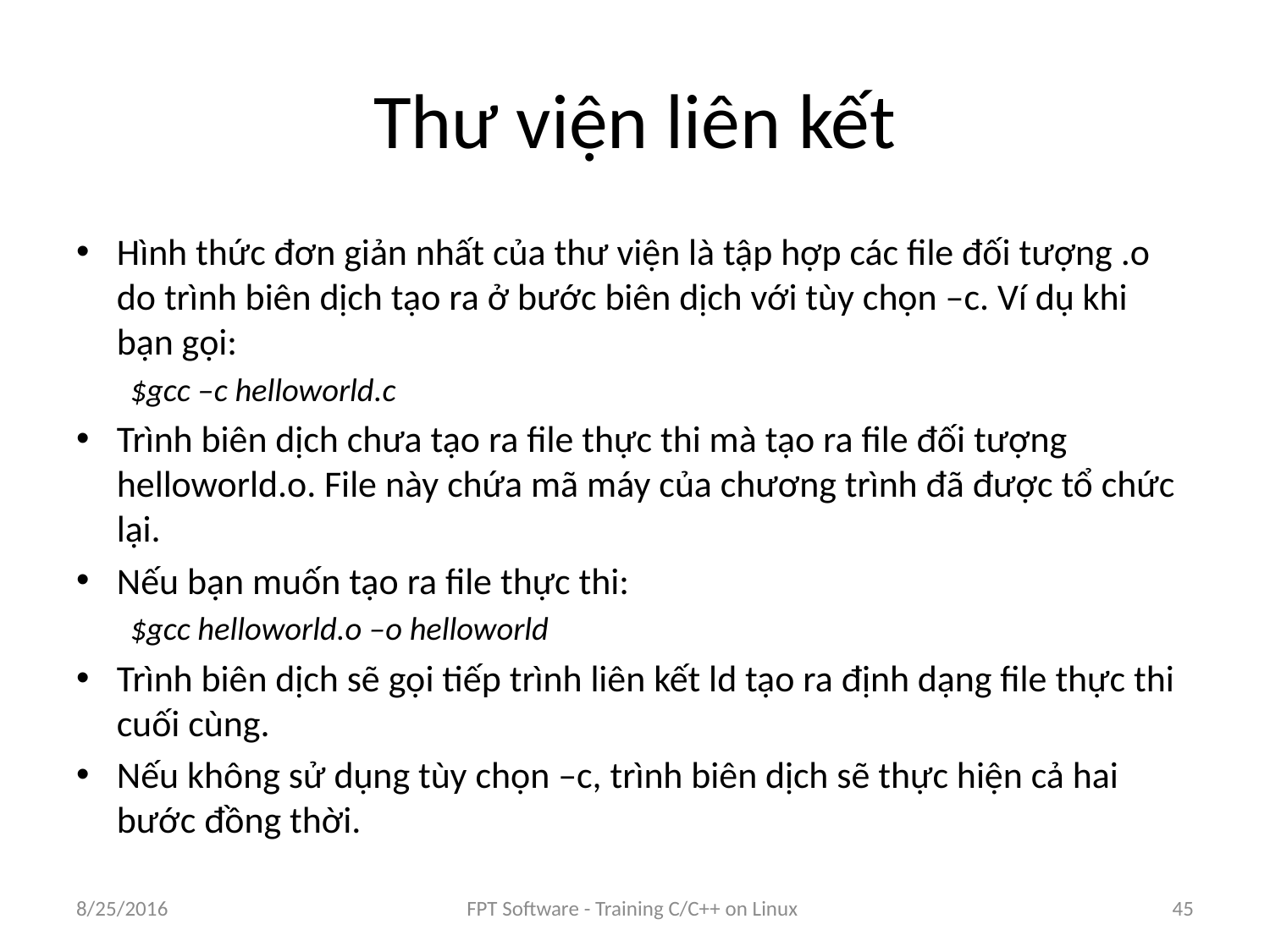

# Thư viện liên kết
Hình thức đơn giản nhất của thư viện là tập hợp các file đối tượng .o do trình biên dịch tạo ra ở bước biên dịch với tùy chọn –c. Ví dụ khi bạn gọi:
$gcc –c helloworld.c
Trình biên dịch chưa tạo ra file thực thi mà tạo ra file đối tượng helloworld.o. File này chứa mã máy của chương trình đã được tổ chức lại.
Nếu bạn muốn tạo ra file thực thi:
$gcc helloworld.o –o helloworld
Trình biên dịch sẽ gọi tiếp trình liên kết ld tạo ra định dạng file thực thi cuối cùng.
Nếu không sử dụng tùy chọn –c, trình biên dịch sẽ thực hiện cả hai bước đồng thời.
8/25/2016
FPT Software - Training C/C++ on Linux
45